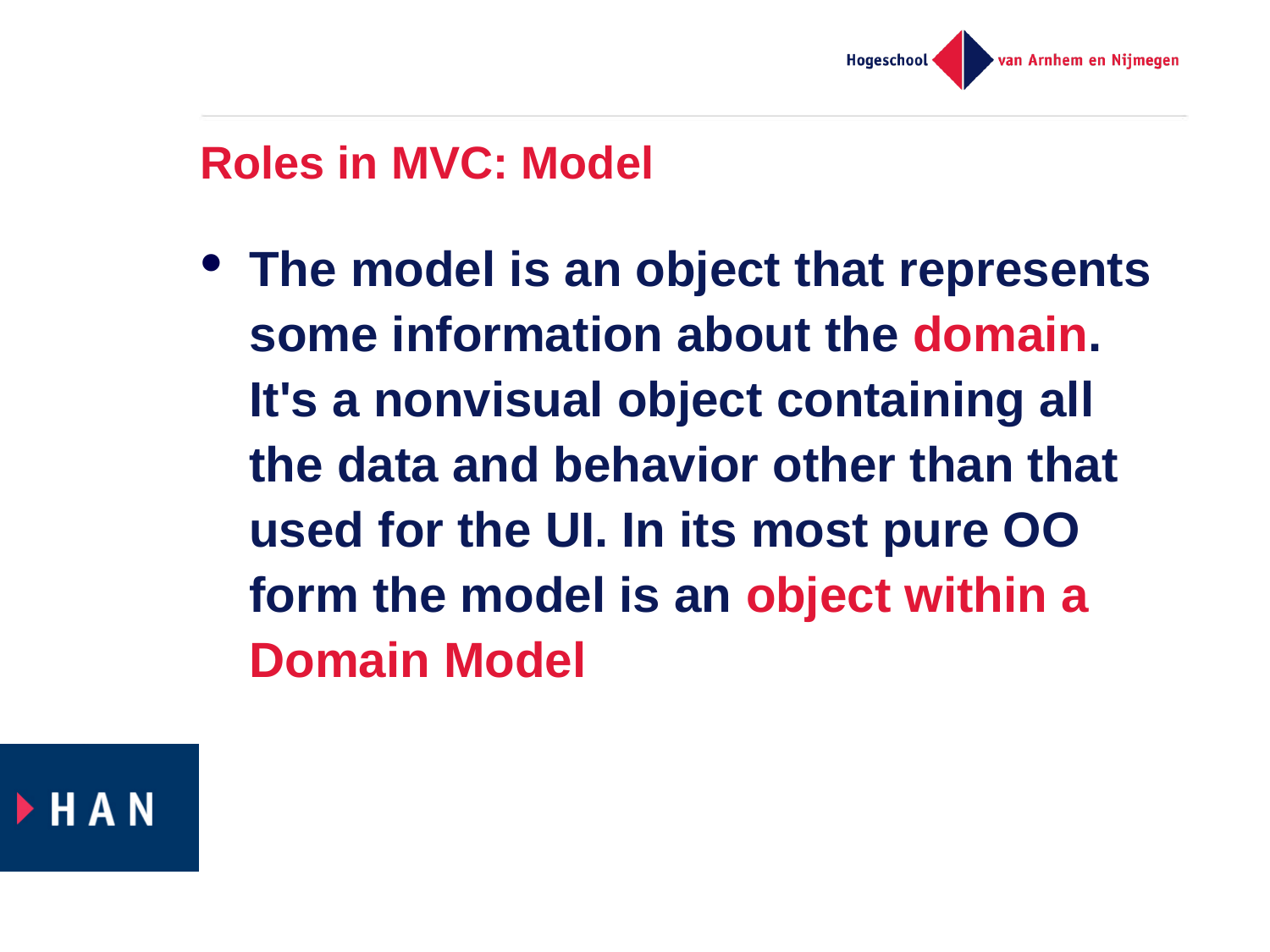

# Roles in MVC: Model
The model is an object that represents some information about the domain. It's a nonvisual object containing all the data and behavior other than that used for the UI. In its most pure OO form the model is an object within a Domain Model